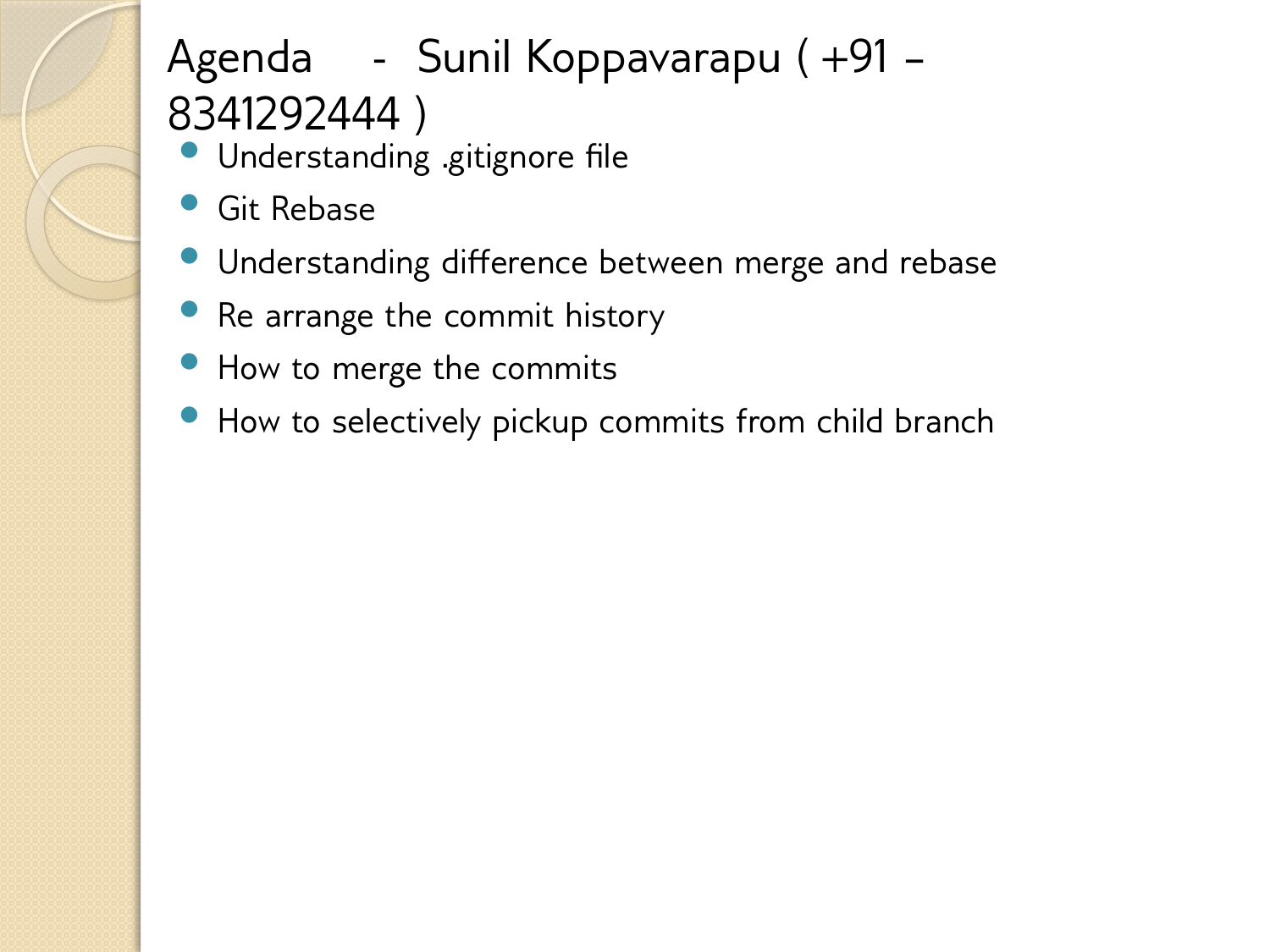

# Agenda    -  Sunil Koppavarapu ( +91 – 8341292444 )
Understanding .gitignore file
Git Rebase
Understanding difference between merge and rebase
Re arrange the commit history
How to merge the commits
How to selectively pickup commits from child branch